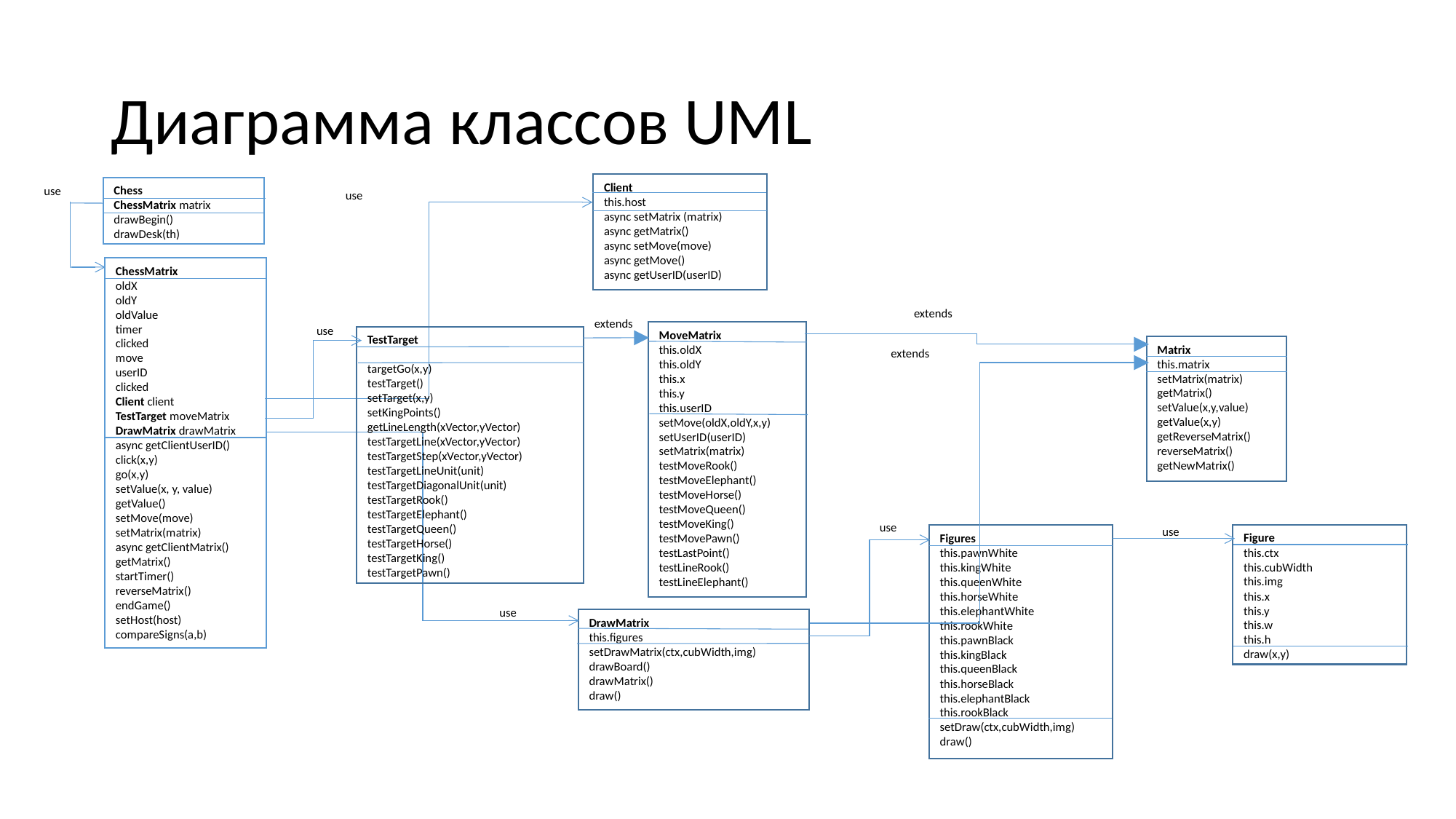

# Диаграмма классов UML
Client
this.host
async setMatrix (matrix)
async getMatrix()
async setMove(move)
async getMove()
async getUserID(userID)
Chess
ChessMatrix matrix
drawBegin()
drawDesk(th)

use
use
ChessMatrix
oldX
oldY
oldValue
timer
clicked
move
userID
clicked
Client client
TestTarget moveMatrix
DrawMatrix drawMatrix
async getClientUserID()
click(x,y)
go(x,y)
setValue(x, y, value)
getValue()
setMove(move)
setMatrix(matrix)
async getClientMatrix()
getMatrix()
startTimer()
reverseMatrix()
endGame()
setHost(host)
compareSigns(a,b)
extends
extends
use
MoveMatrix
this.oldX
this.oldY
this.x
this.y
this.userID
setMove(oldX,oldY,x,y)
setUserID(userID)
setMatrix(matrix)
testMoveRook()
testMoveElephant()
testMoveHorse()
testMoveQueen()
testMoveKing()
testMovePawn()
testLastPoint()
testLineRook()
testLineElephant()
TestTarget

targetGo(x,y)
testTarget()
setTarget(x,y)
setKingPoints()
getLineLength(xVector,yVector)
testTargetLine(xVector,yVector)
testTargetStep(xVector,yVector)
testTargetLineUnit(unit)
testTargetDiagonalUnit(unit)
testTargetRook()
testTargetElephant()
testTargetQueen()
testTargetHorse()
testTargetKing()
testTargetPawn()
Matrix
this.matrix
setMatrix(matrix)
getMatrix()
setValue(x,y,value)
getValue(x,y)
getReverseMatrix()
reverseMatrix()
getNewMatrix()
extends
use
use
Figure
this.ctx
this.cubWidth
this.img
this.x
this.y
this.w
this.h
draw(x,y)
Figures
this.pawnWhite
this.kingWhite
this.queenWhite
this.horseWhite
this.elephantWhite
this.rookWhite
this.pawnBlack
this.kingBlack
this.queenBlack
this.horseBlack
this.elephantBlack
this.rookBlack
setDraw(ctx,cubWidth,img)
draw()
use
DrawMatrix
this.figures
setDrawMatrix(ctx,cubWidth,img)
drawBoard()
drawMatrix()
draw()